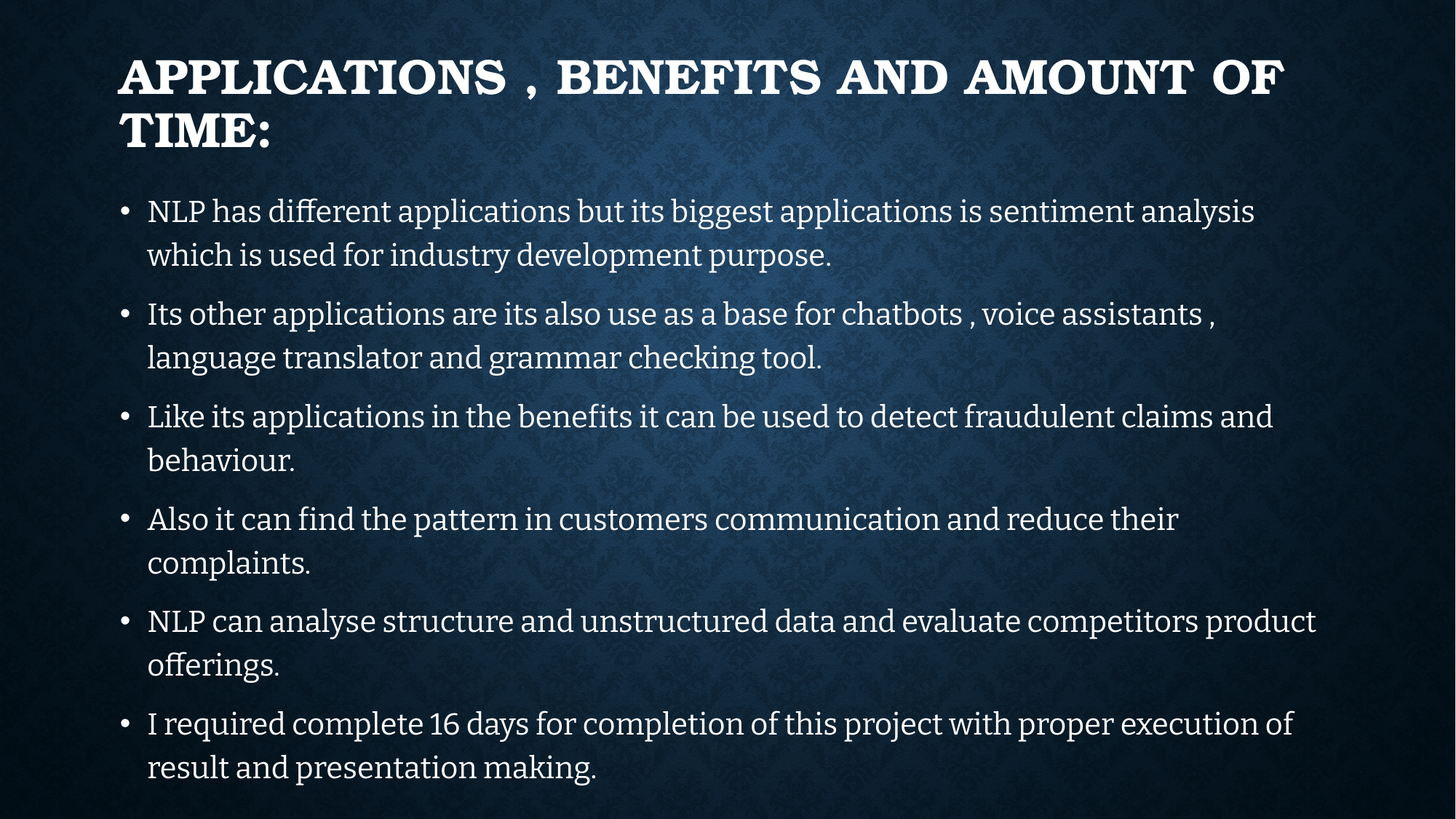

# APPLICATIONS , BENEFITS AND AMOUNT OF TIME:
NLP has different applications but its biggest applications is sentiment analysis which is used for industry development purpose.
Its other applications are its also use as a base for chatbots , voice assistants , language translator and grammar checking tool.
Like its applications in the benefits it can be used to detect fraudulent claims and behaviour.
Also it can find the pattern in customers communication and reduce their complaints.
NLP can analyse structure and unstructured data and evaluate competitors product offerings.
I required complete 16 days for completion of this project with proper execution of result and presentation making.